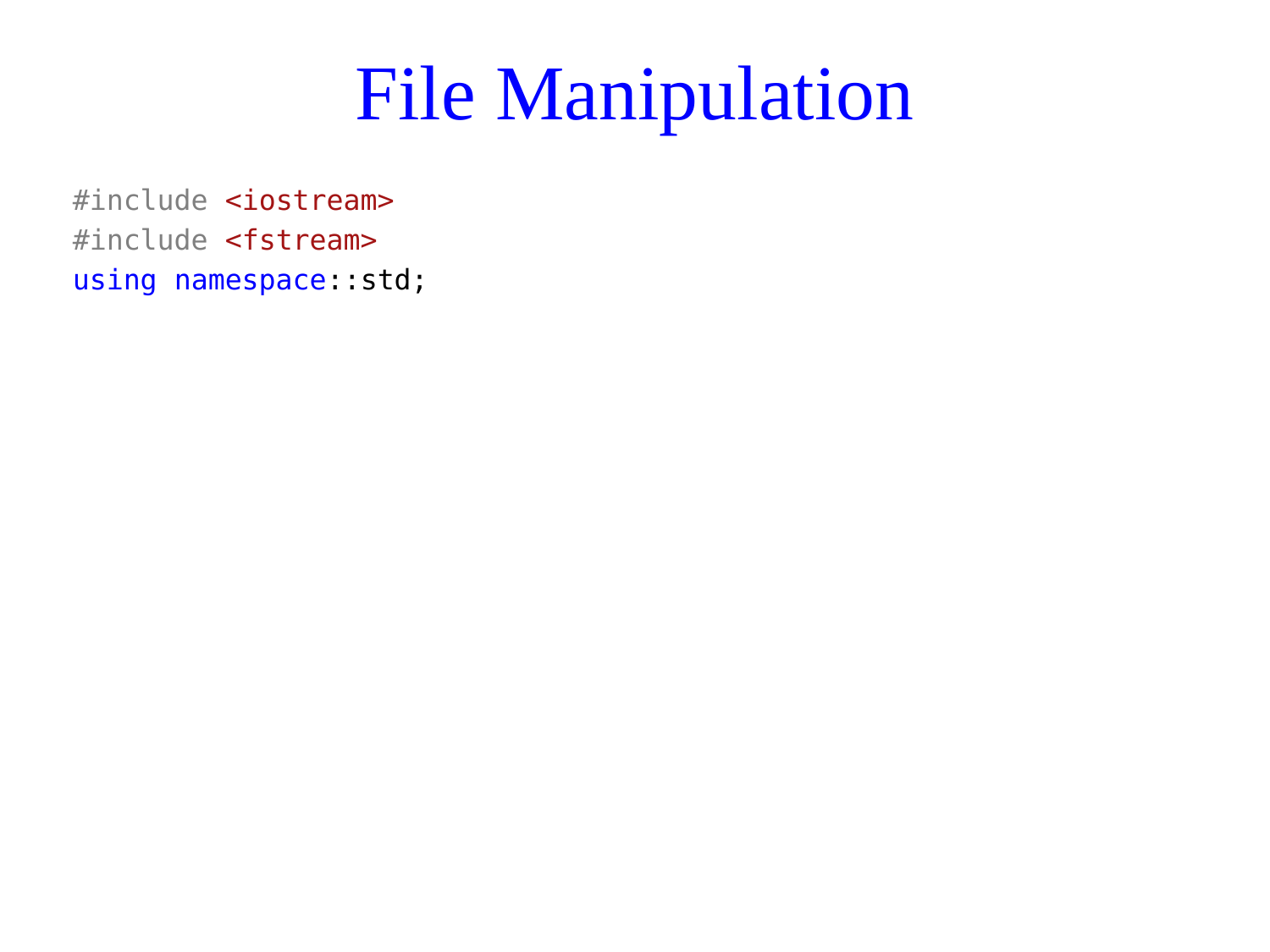

# File Manipulation
#include <iostream>
#include <fstream>
using namespace::std;